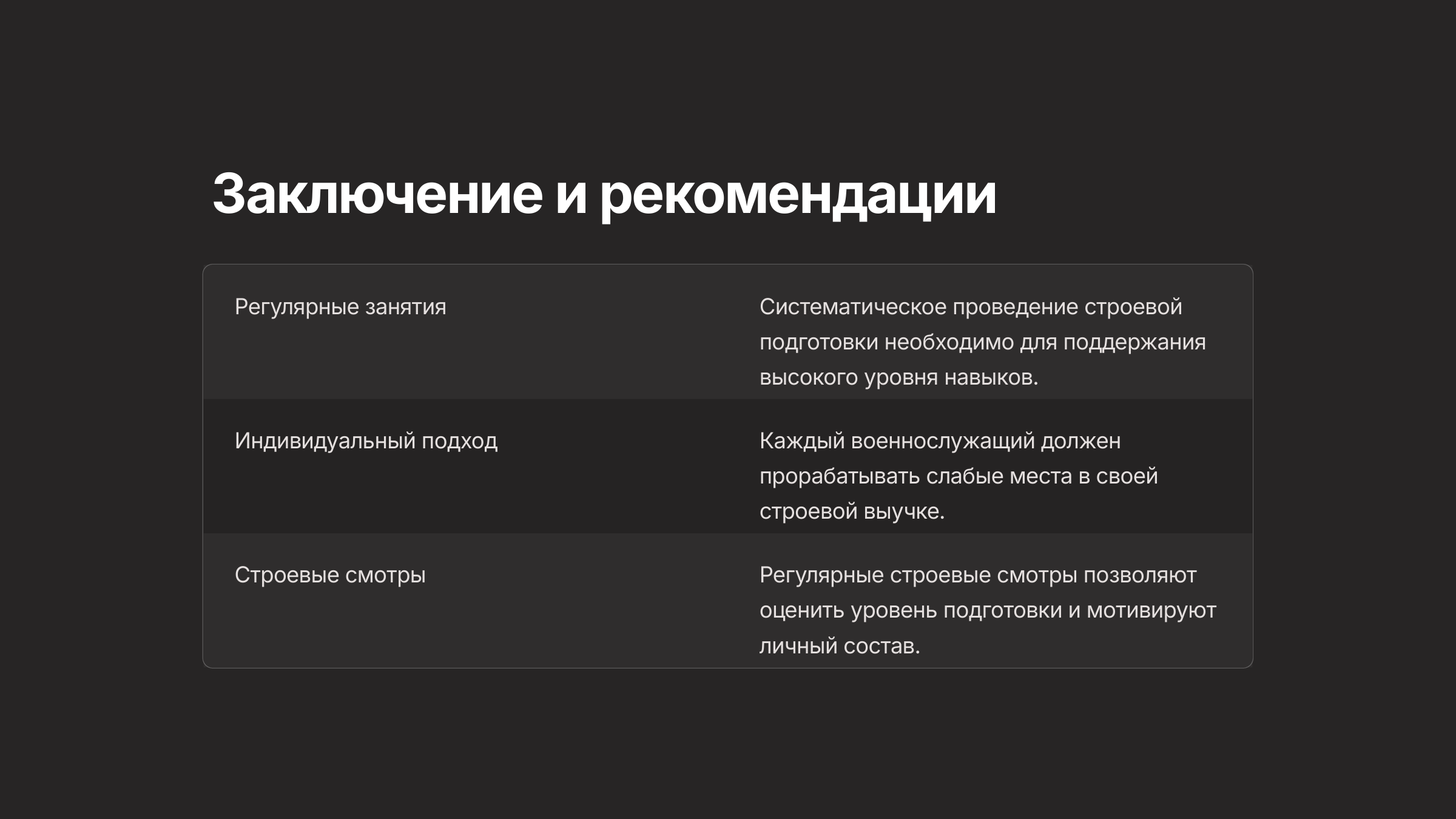

Заключение и рекомендации

Регулярные занятия
Систематическое проведение строевой подготовки необходимо для поддержания высокого уровня навыков.

Индивидуальный подход
Каждый военнослужащий должен прорабатывать слабые места в своей строевой выучке.

Строевые смотры
Регулярные строевые смотры позволяют оценить уровень подготовки и мотивируют личный состав.